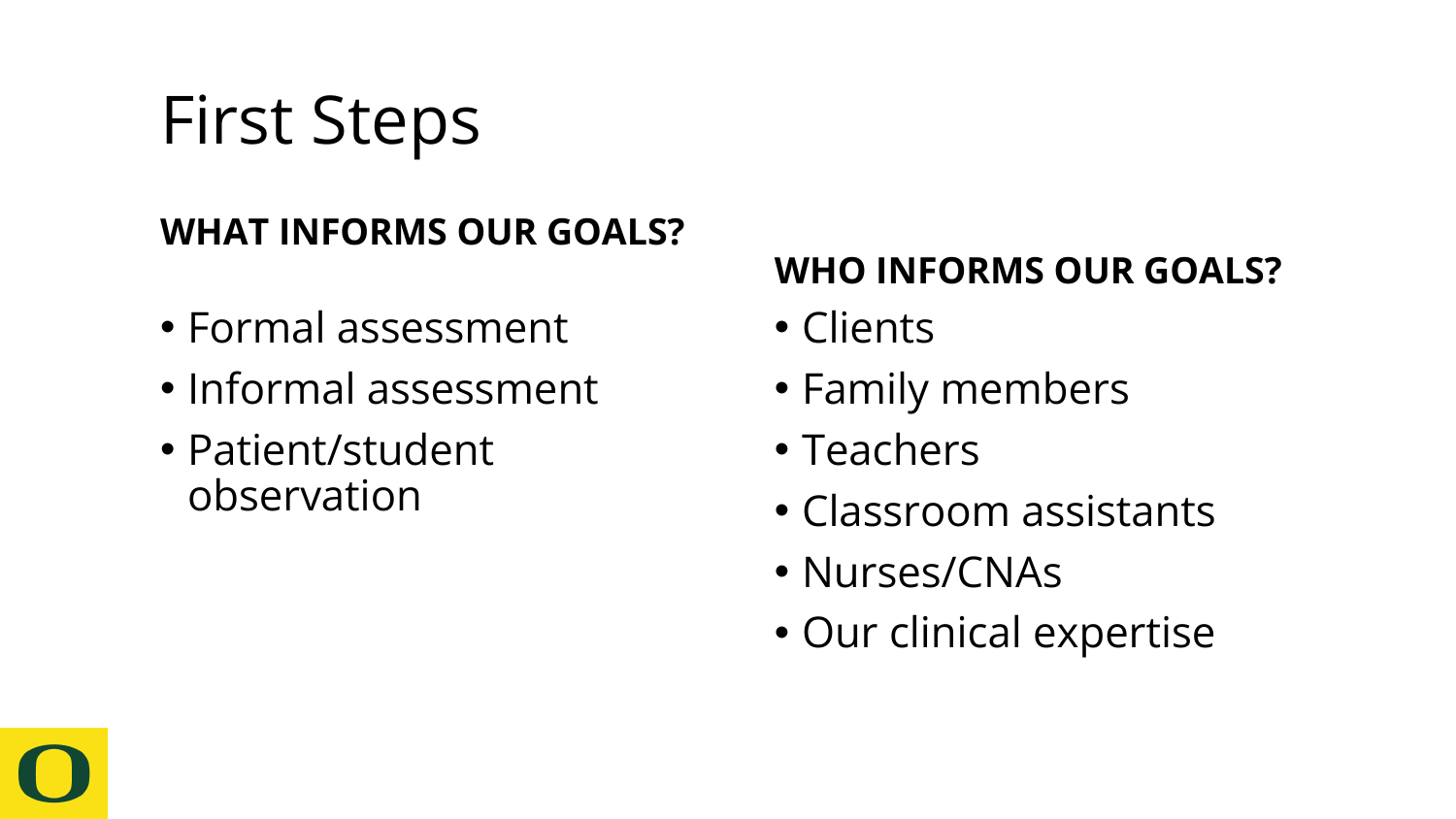

# First Steps
What informs our goals?
who informs our goals?
Formal assessment
Informal assessment
Patient/student observation

Clients
Family members
Teachers
Classroom assistants
Nurses/CNAs
Our clinical expertise